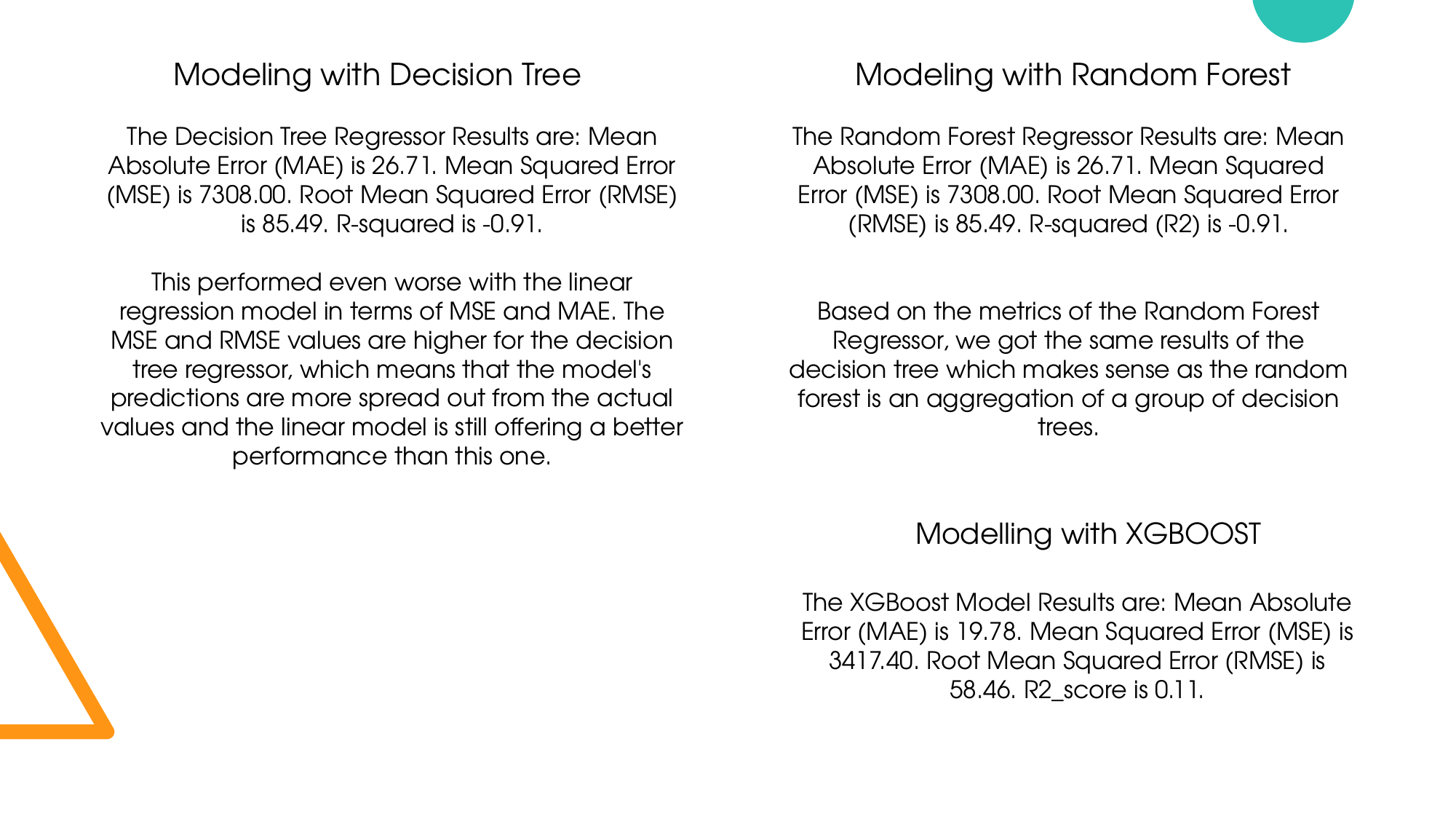

# Modeling with Decision Tree
Modeling with Random Forest
The Decision Tree Regressor Results are: Mean Absolute Error (MAE) is 26.71. Mean Squared Error (MSE) is 7308.00. Root Mean Squared Error (RMSE) is 85.49. R-squared is -0.91.

This performed even worse with the linear regression model in terms of MSE and MAE. The MSE and RMSE values are higher for the decision tree regressor, which means that the model's predictions are more spread out from the actual values and the linear model is still offering a better performance than this one.

The Random Forest Regressor Results are: Mean Absolute Error (MAE) is 26.71. Mean Squared Error (MSE) is 7308.00. Root Mean Squared Error (RMSE) is 85.49. R-squared (R2) is -0.91.

Based on the metrics of the Random Forest Regressor, we got the same results of the decision tree which makes sense as the random forest is an aggregation of a group of decision trees.

Modelling with XGBOOST

The XGBoost Model Results are: Mean Absolute Error (MAE) is 19.78. Mean Squared Error (MSE) is 3417.40. Root Mean Squared Error (RMSE) is 58.46. R2_score is 0.11.